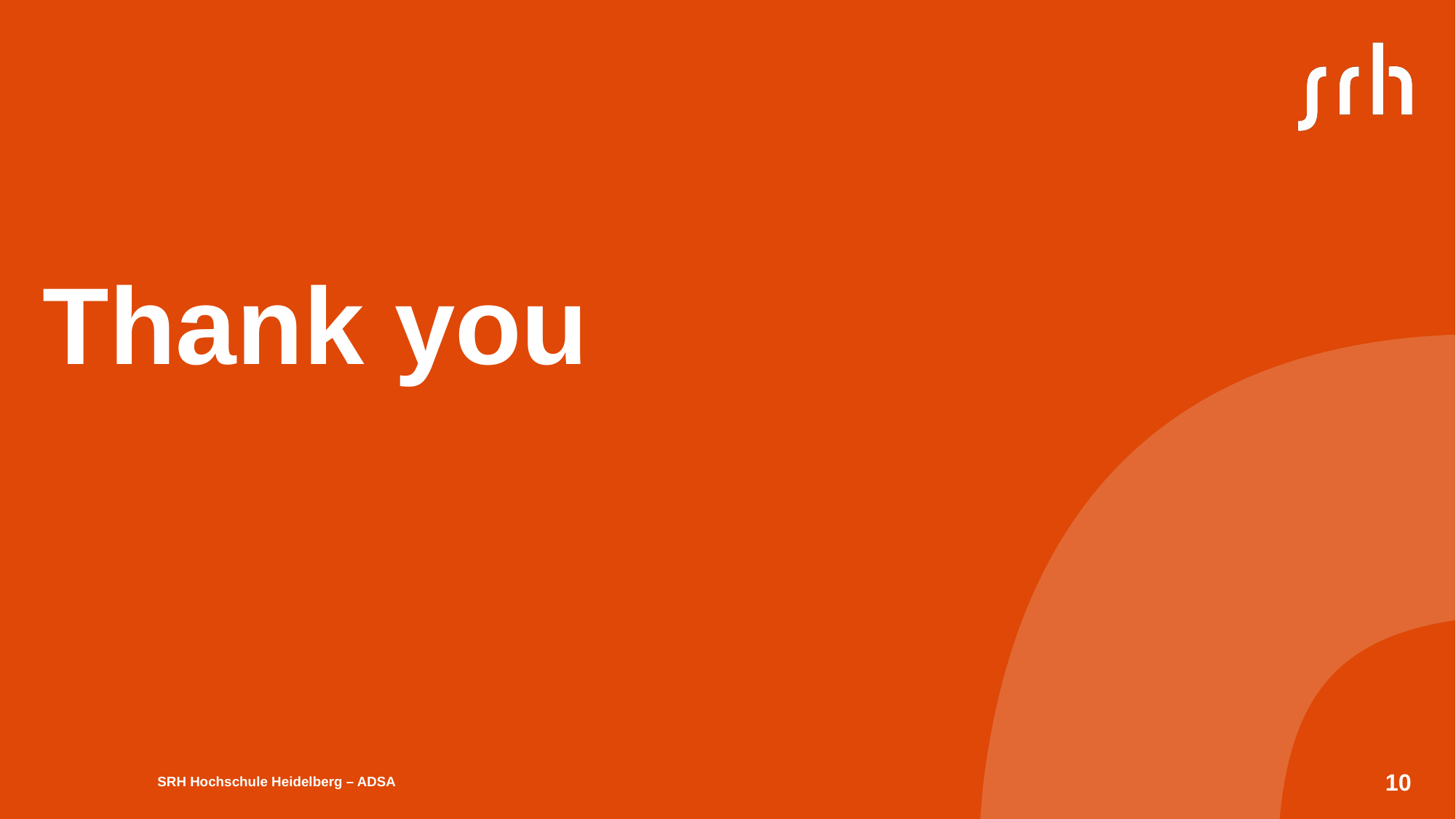

# Thank you

SRH Hochschule Heidelberg – ADSA
10